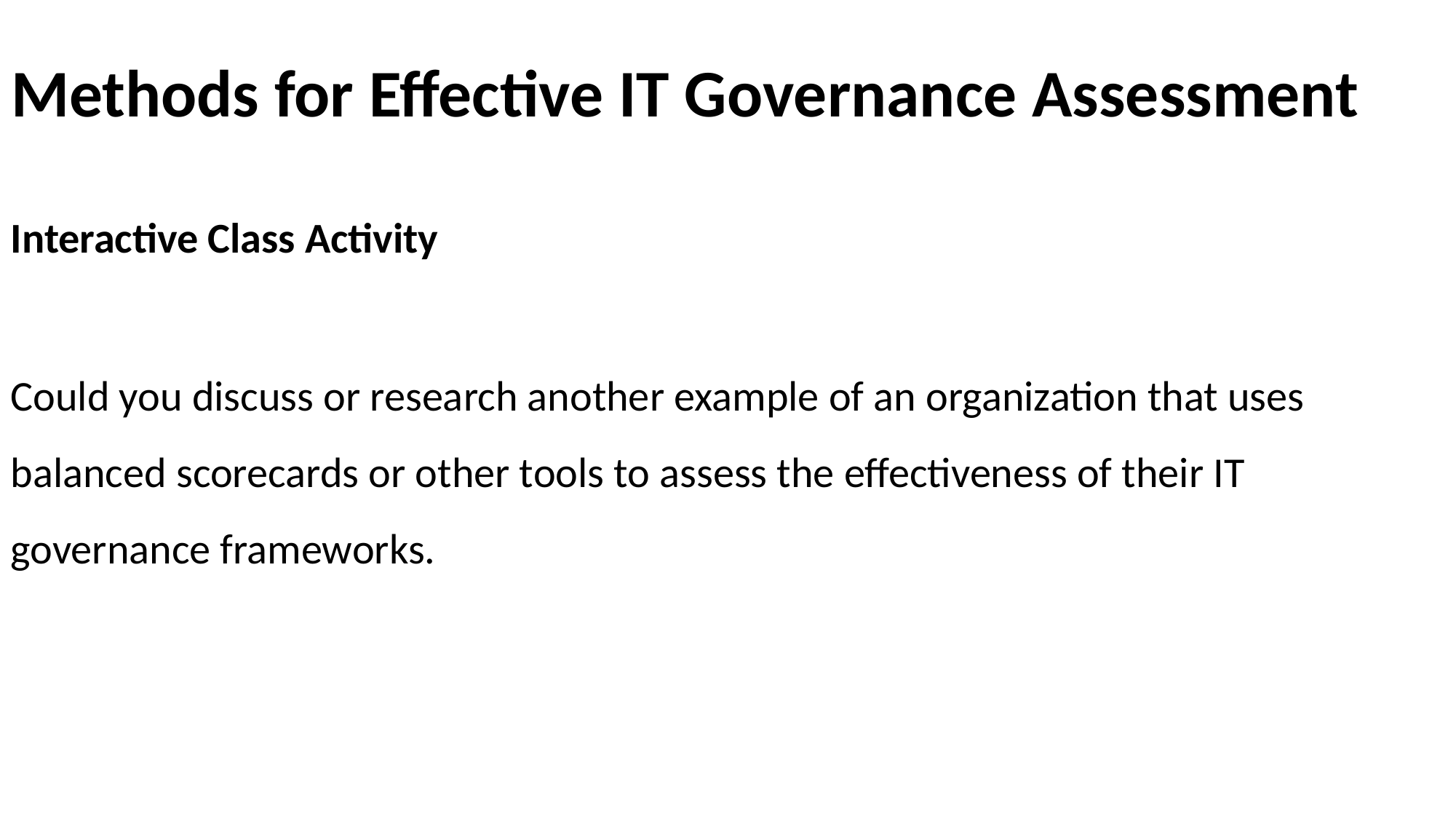

# Methods for Effective IT Governance Assessment
Interactive Class Activity
Could you discuss or research another example of an organization that uses balanced scorecards or other tools to assess the effectiveness of their IT governance frameworks.